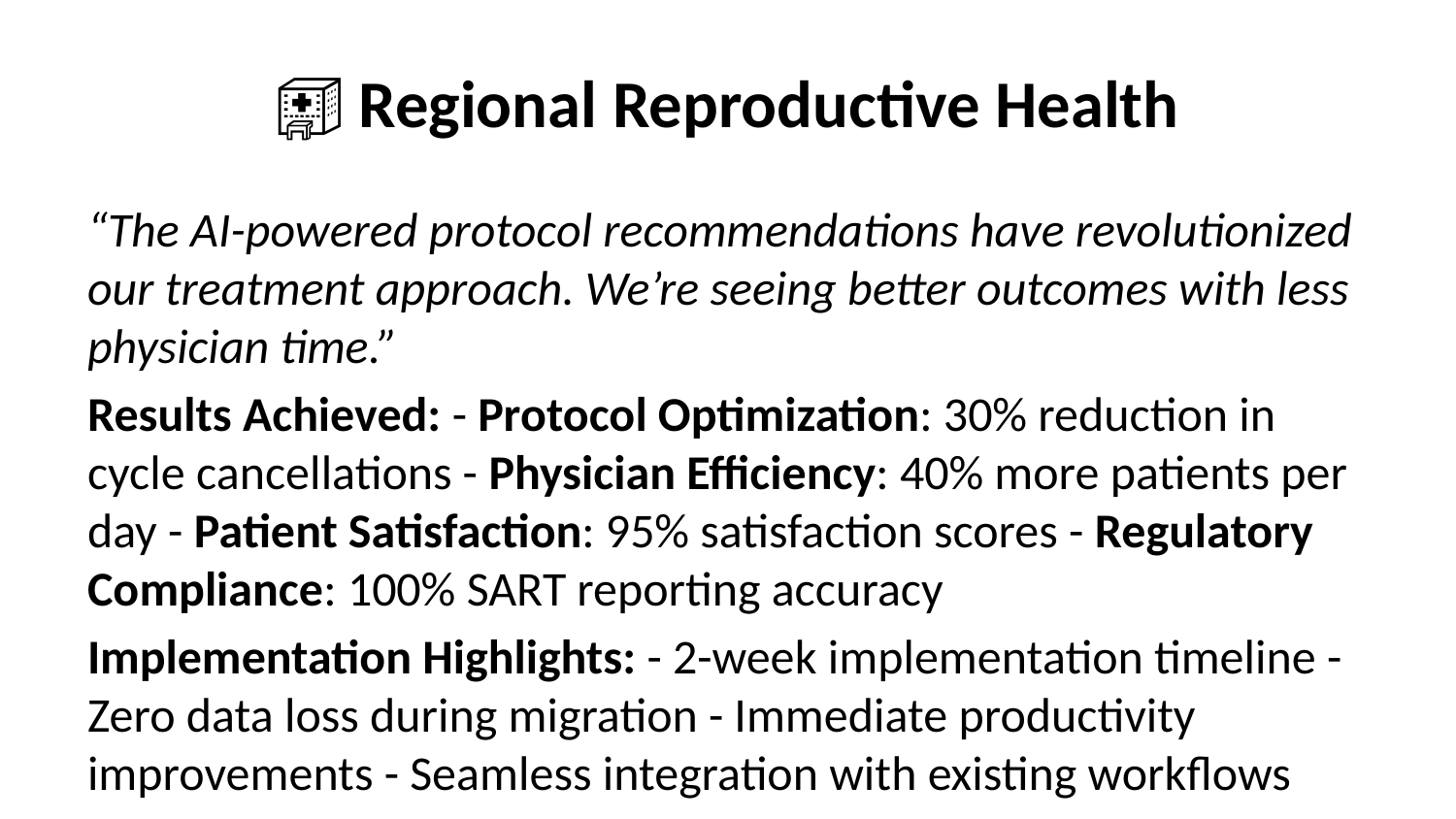

# 🏥 Regional Reproductive Health
“The AI-powered protocol recommendations have revolutionized our treatment approach. We’re seeing better outcomes with less physician time.”
Results Achieved: - Protocol Optimization: 30% reduction in cycle cancellations - Physician Efficiency: 40% more patients per day - Patient Satisfaction: 95% satisfaction scores - Regulatory Compliance: 100% SART reporting accuracy
Implementation Highlights: - 2-week implementation timeline - Zero data loss during migration - Immediate productivity improvements - Seamless integration with existing workflows